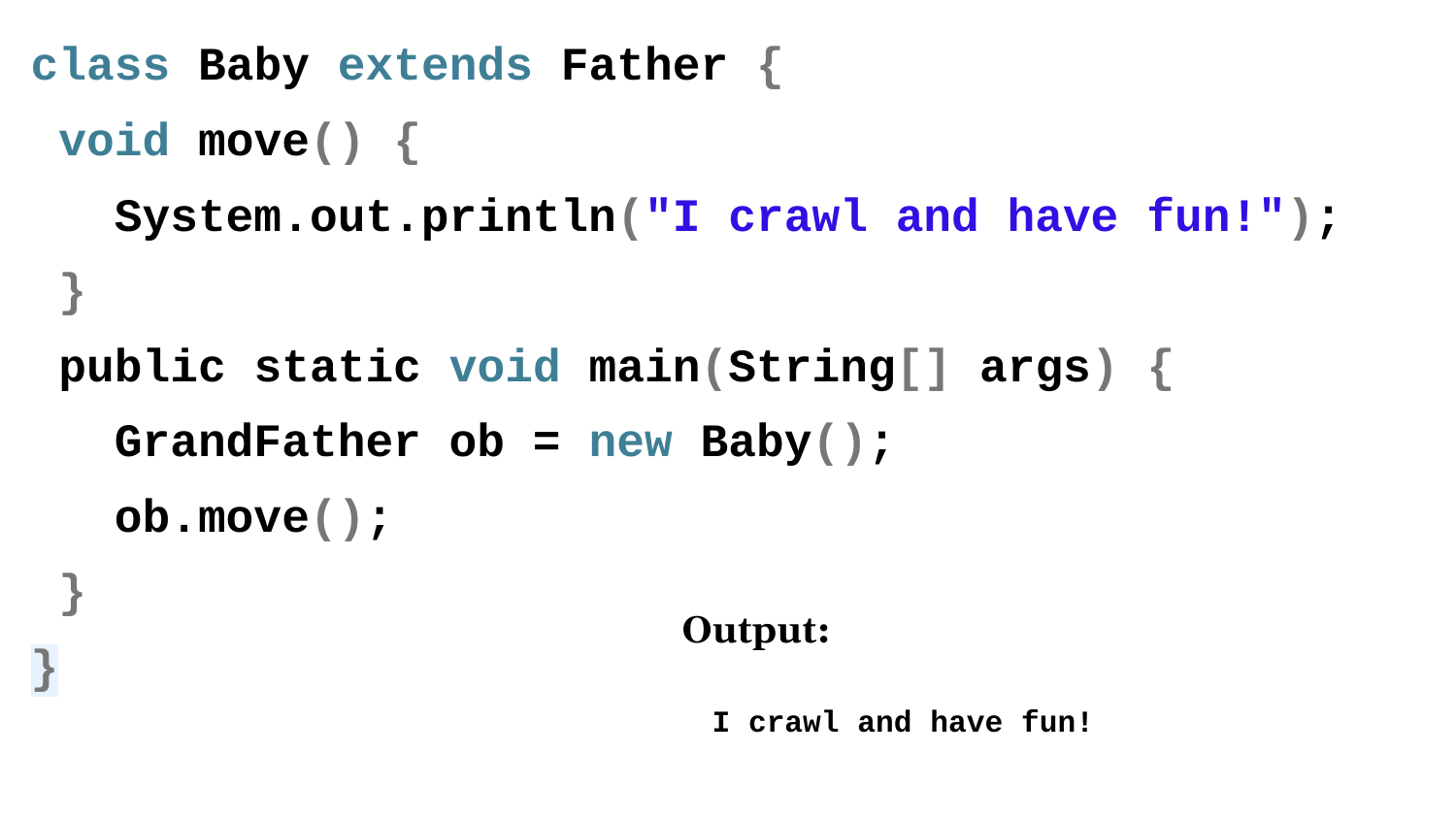

class Baby extends Father {
 void move() {
   System.out.println("I crawl and have fun!");
 }
 public static void main(String[] args) {
   GrandFather ob = new Baby();
   ob.move();
 }
}
Output:
I crawl and have fun!